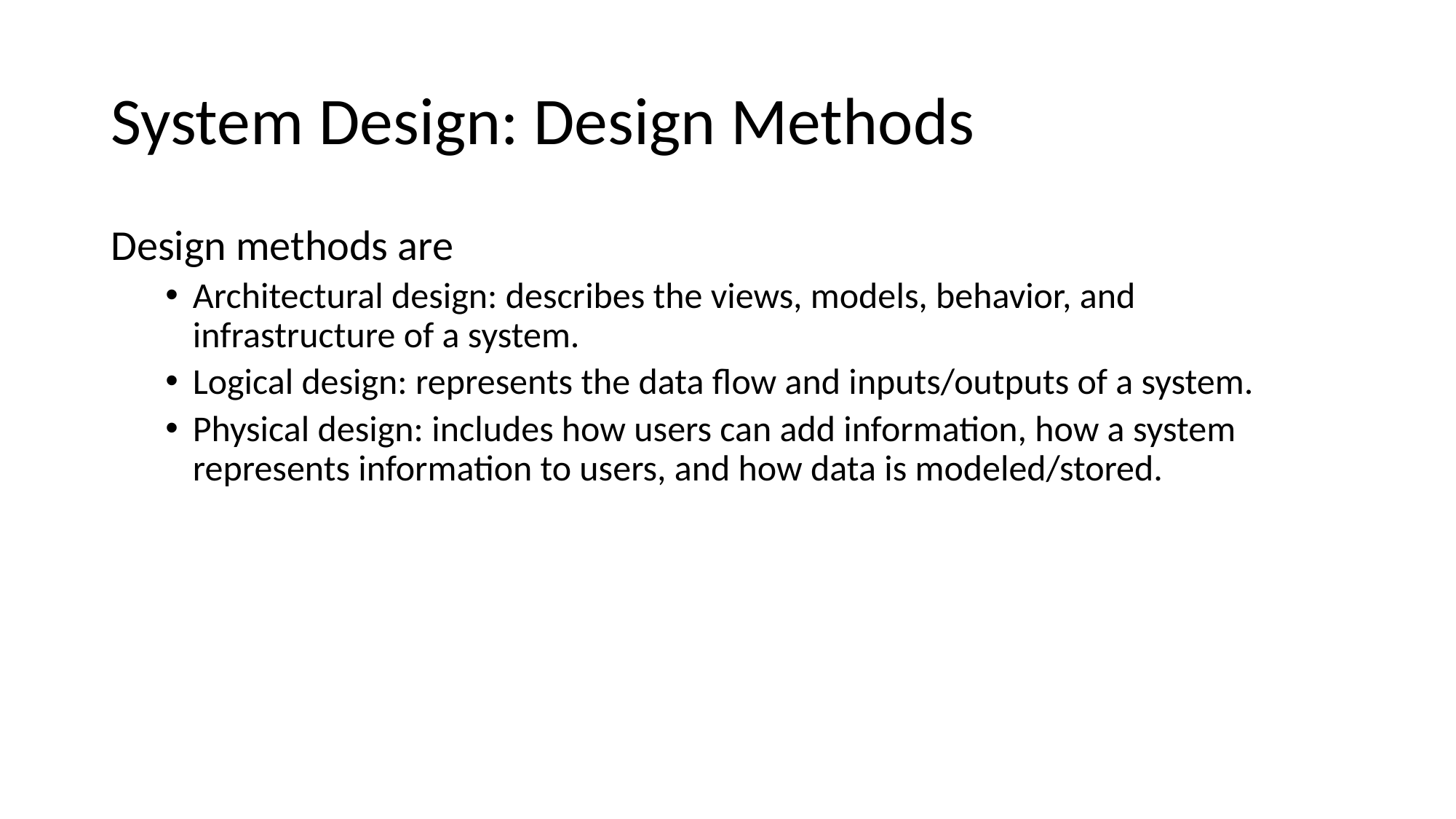

# System Design: Design Methods
Design methods are
Architectural design: describes the views, models, behavior, and infrastructure of a system.
Logical design: represents the data flow and inputs/outputs of a system.
Physical design: includes how users can add information, how a system represents information to users, and how data is modeled/stored.